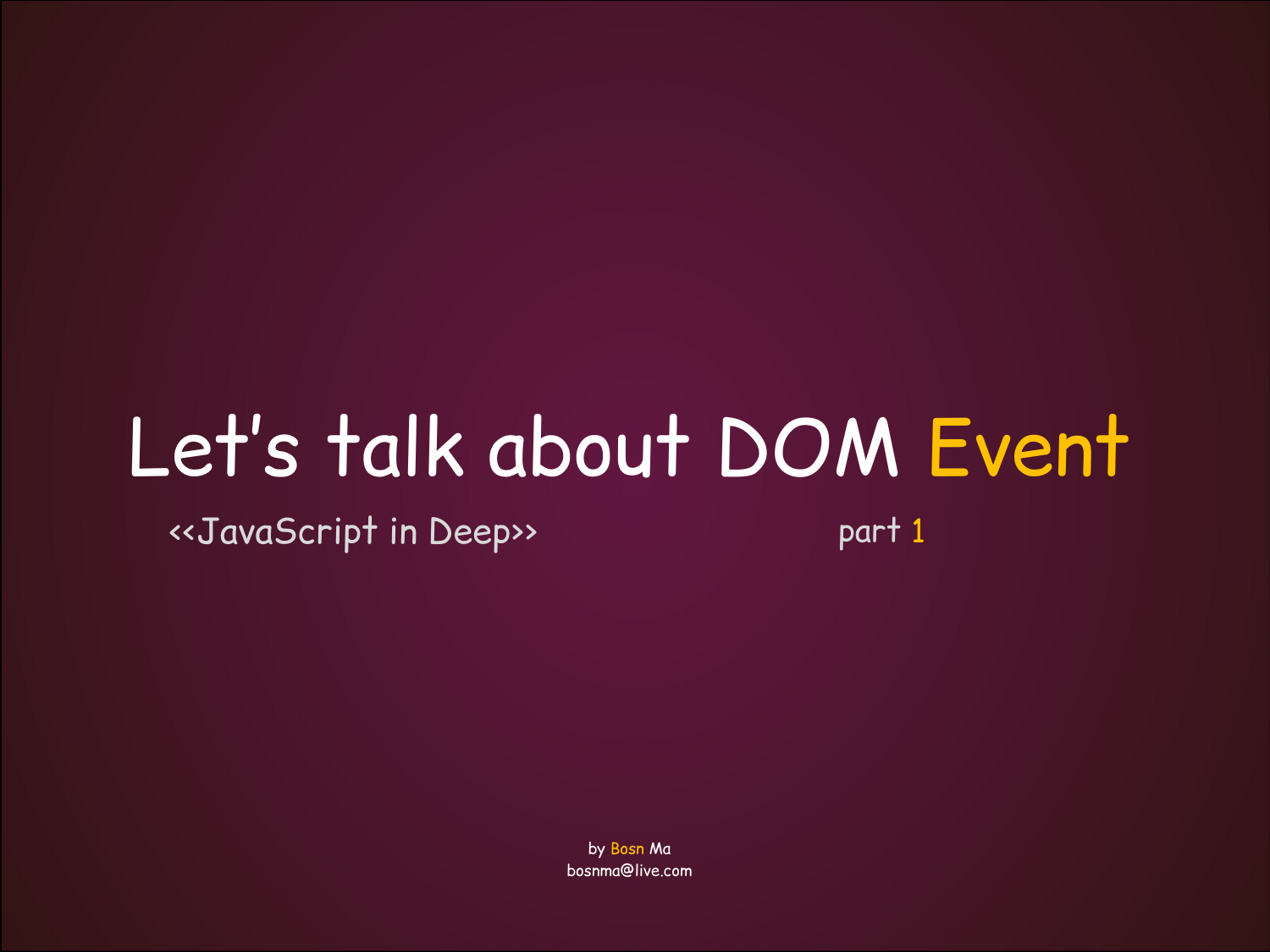

# Let’s talk about DOM Event
<<JavaScript in Deep>>
part 1
by Bosn Ma
bosnma@live.com